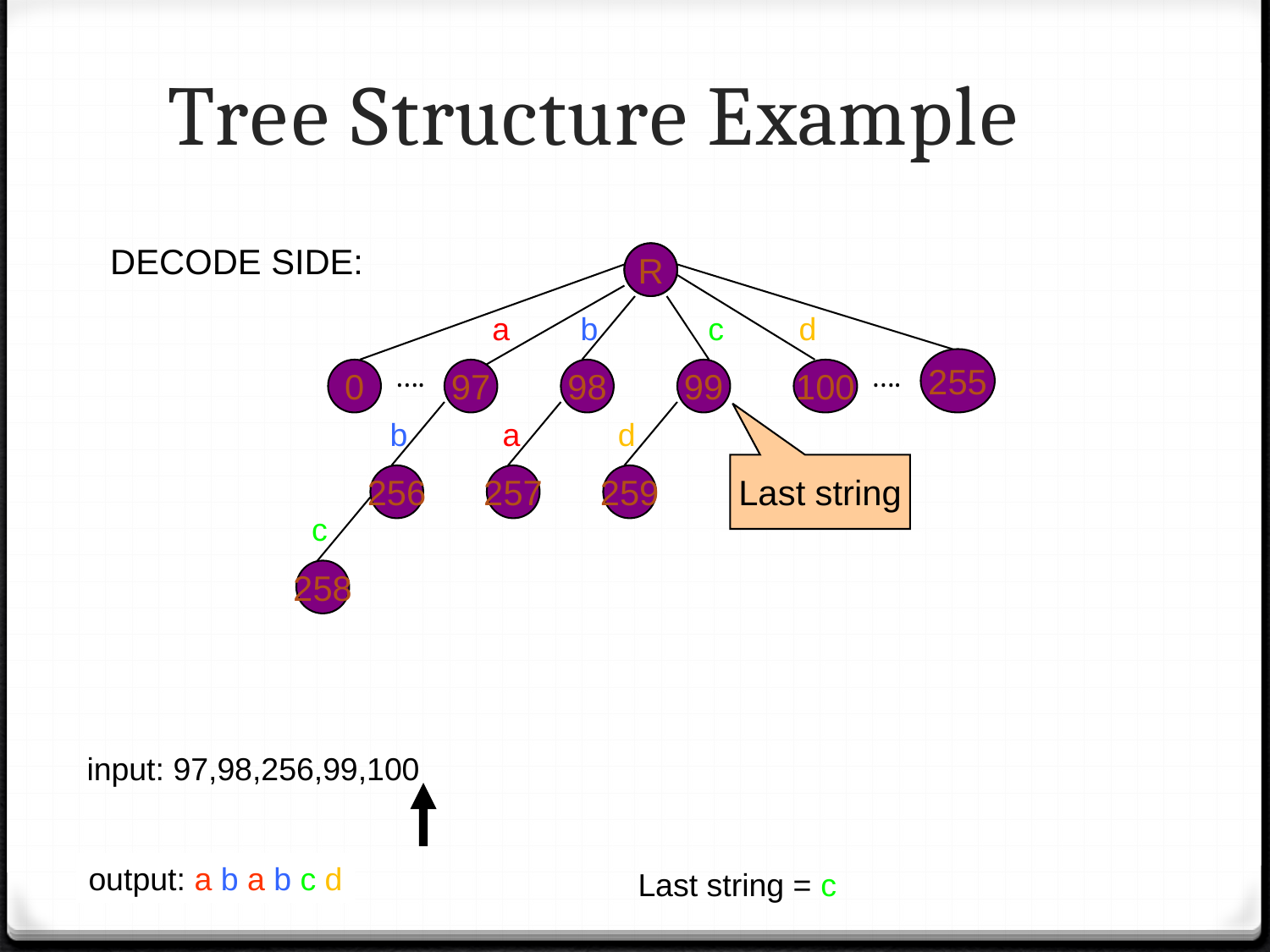

# Tree Structure Example
DECODE SIDE:
R
R

a
b

c
d
….
….
255
0
97
98
99
100
b

a

d
259
Last string
256
257
c

258
input: 97,98,256,99,100

output: a b a b c d
Last string = c